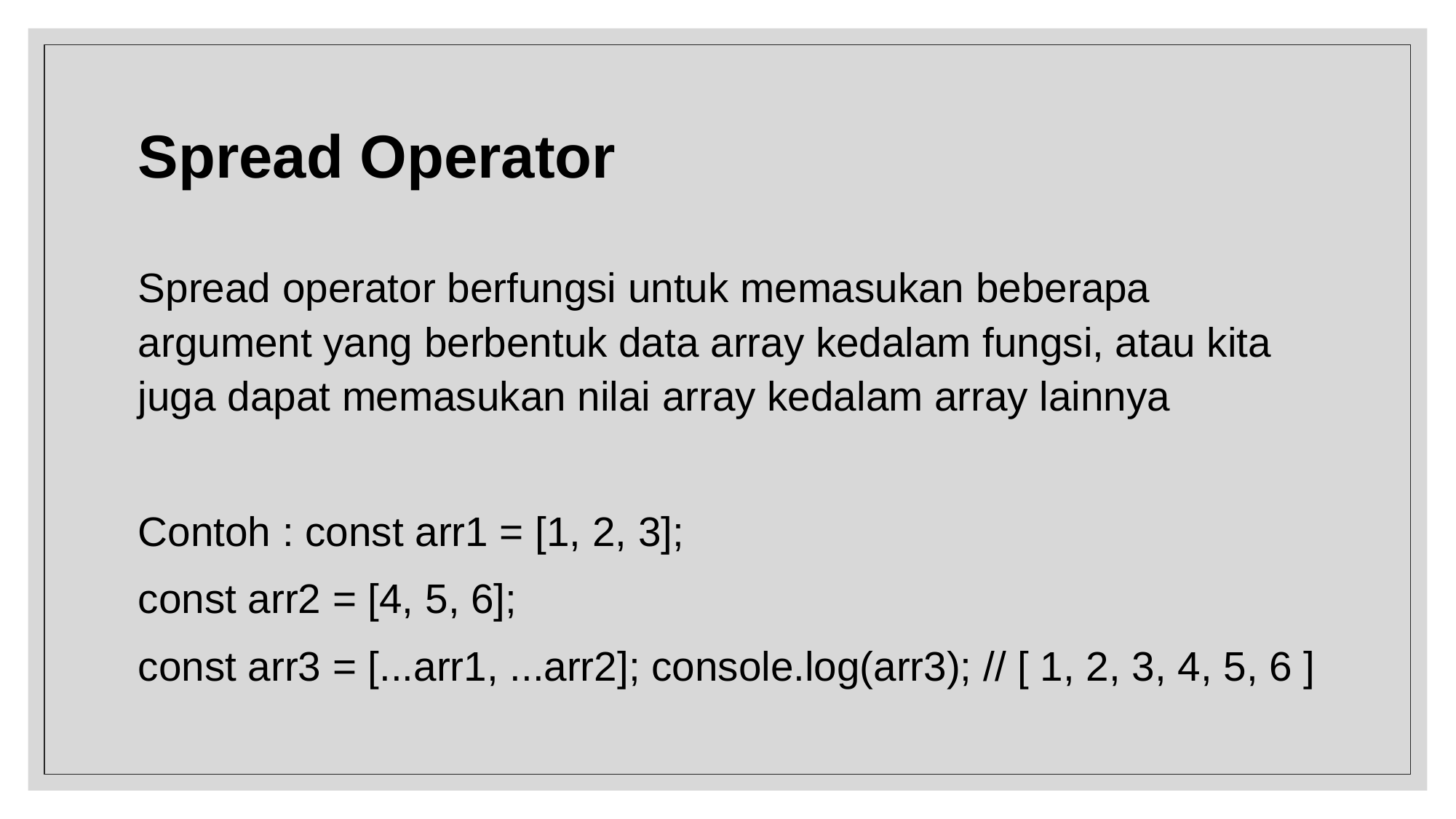

# Spread Operator
Spread operator berfungsi untuk memasukan beberapa argument yang berbentuk data array kedalam fungsi, atau kita juga dapat memasukan nilai array kedalam array lainnya

Contoh : const arr1 = [1, 2, 3];
const arr2 = [4, 5, 6];
const arr3 = [...arr1, ...arr2]; console.log(arr3); // [ 1, 2, 3, 4, 5, 6 ]